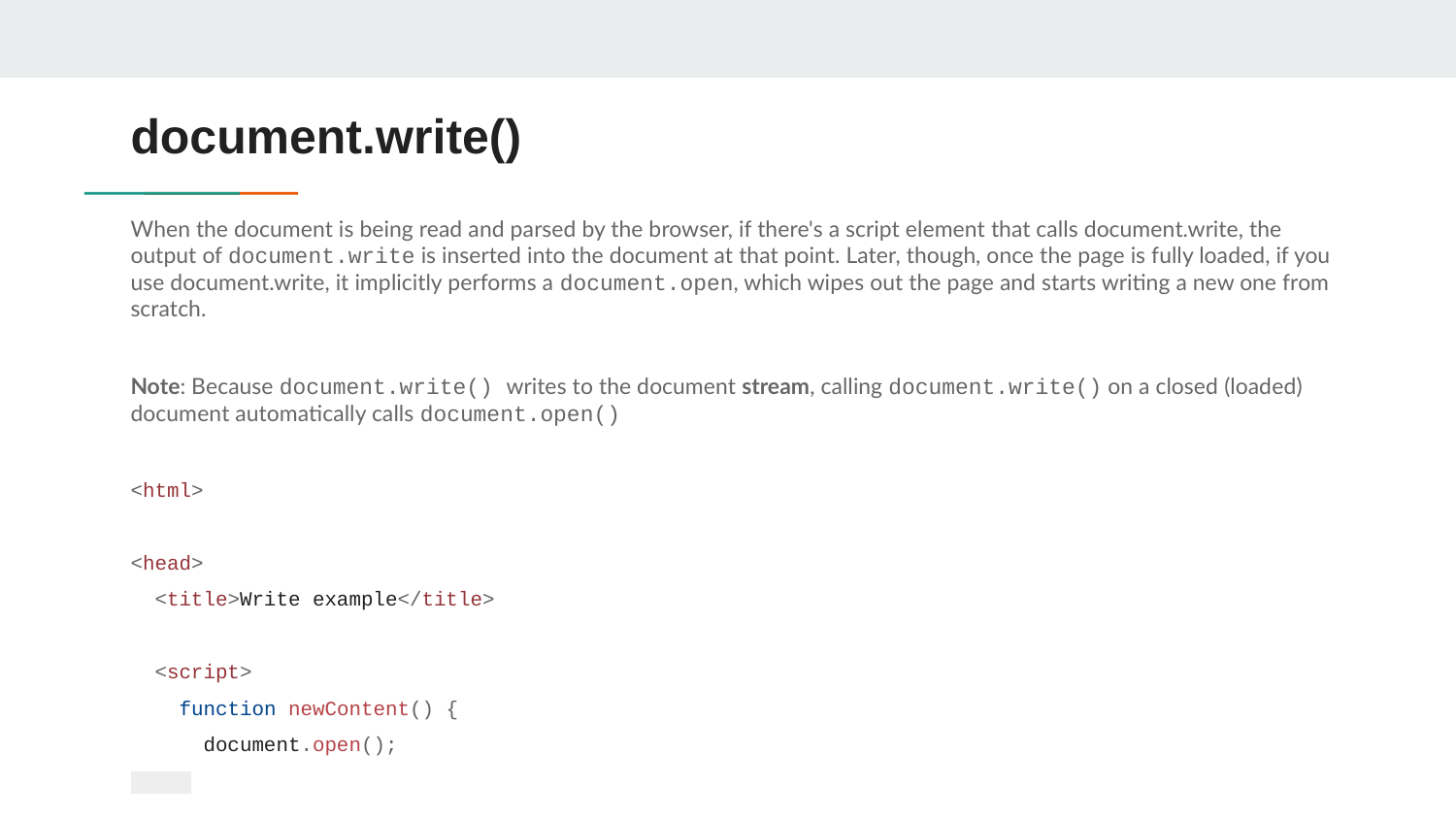

# document.write()
When the document is being read and parsed by the browser, if there's a script element that calls document.write, the output of document.write is inserted into the document at that point. Later, though, once the page is fully loaded, if you use document.write, it implicitly performs a document.open, which wipes out the page and starts writing a new one from scratch.

Note: Because document.write() writes to the document stream, calling document.write() on a closed (loaded) document automatically calls document.open()

<html>

<head>
  <title>Write example</title>

  <script>
    function newContent() {
      document.open();